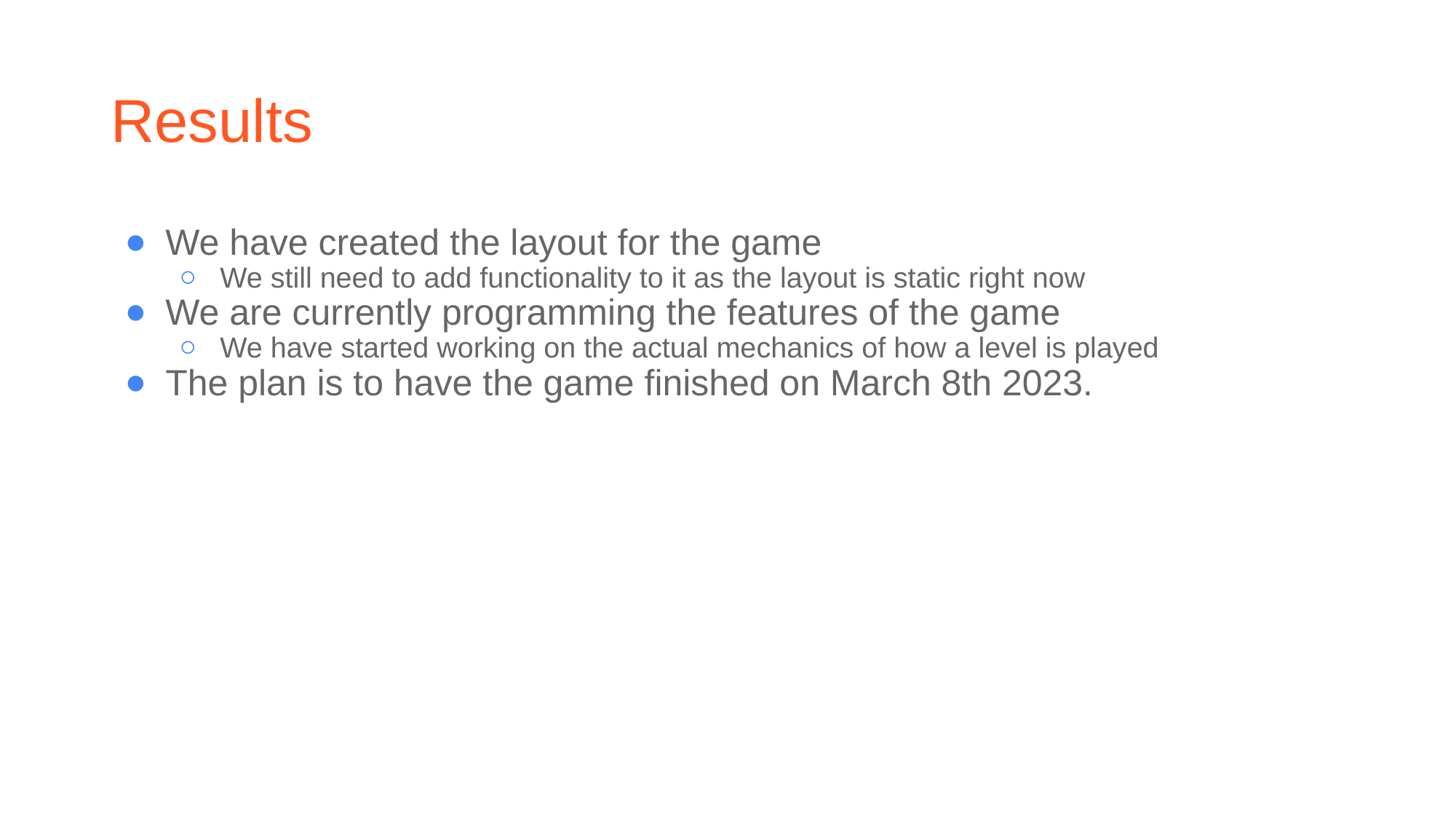

# Results
We have created the layout for the game
We still need to add functionality to it as the layout is static right now
We are currently programming the features of the game
We have started working on the actual mechanics of how a level is played
The plan is to have the game finished on March 8th 2023.